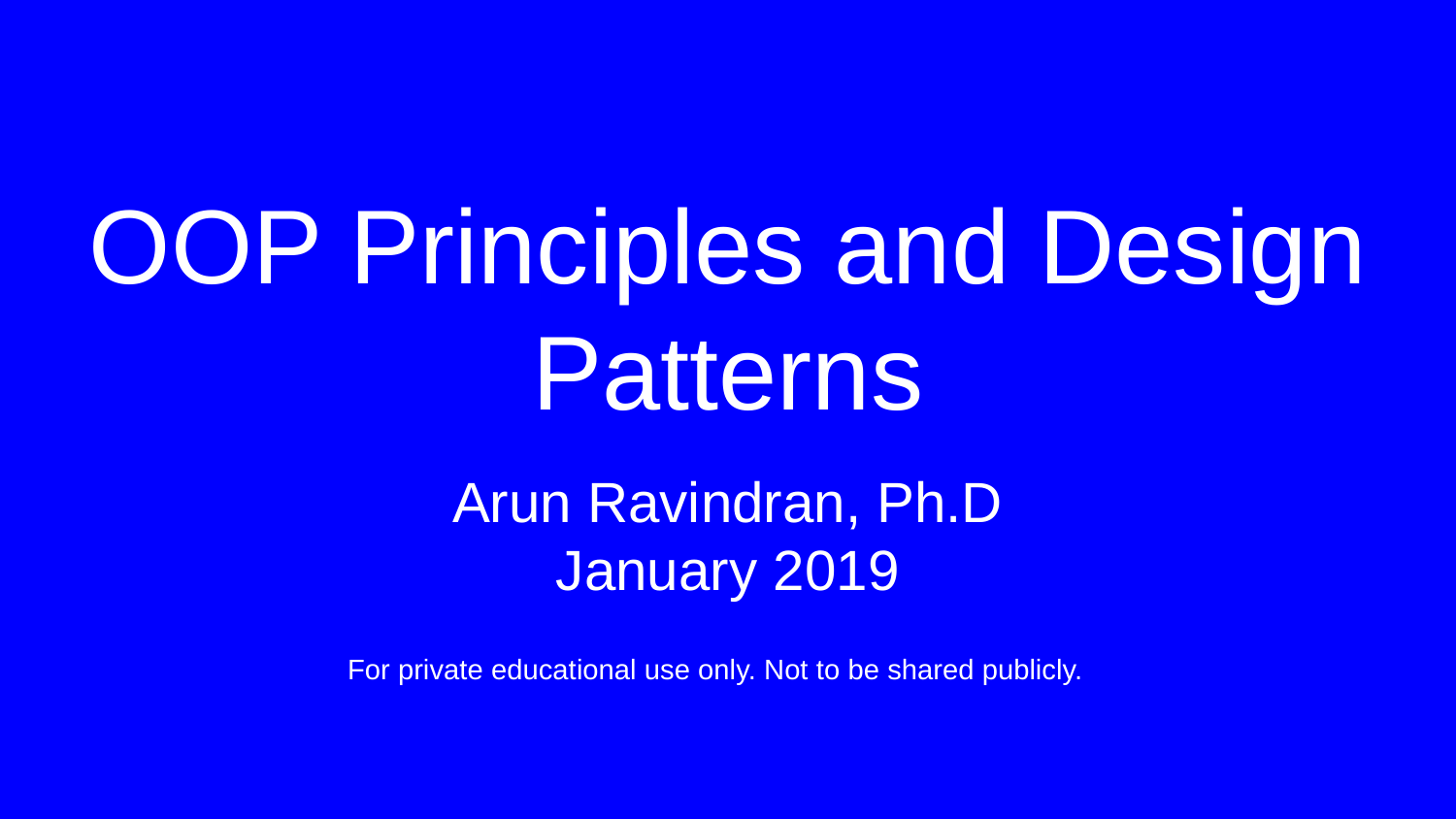

# OOP Principles and Design Patterns
Arun Ravindran, Ph.D
January 2019
For private educational use only. Not to be shared publicly.